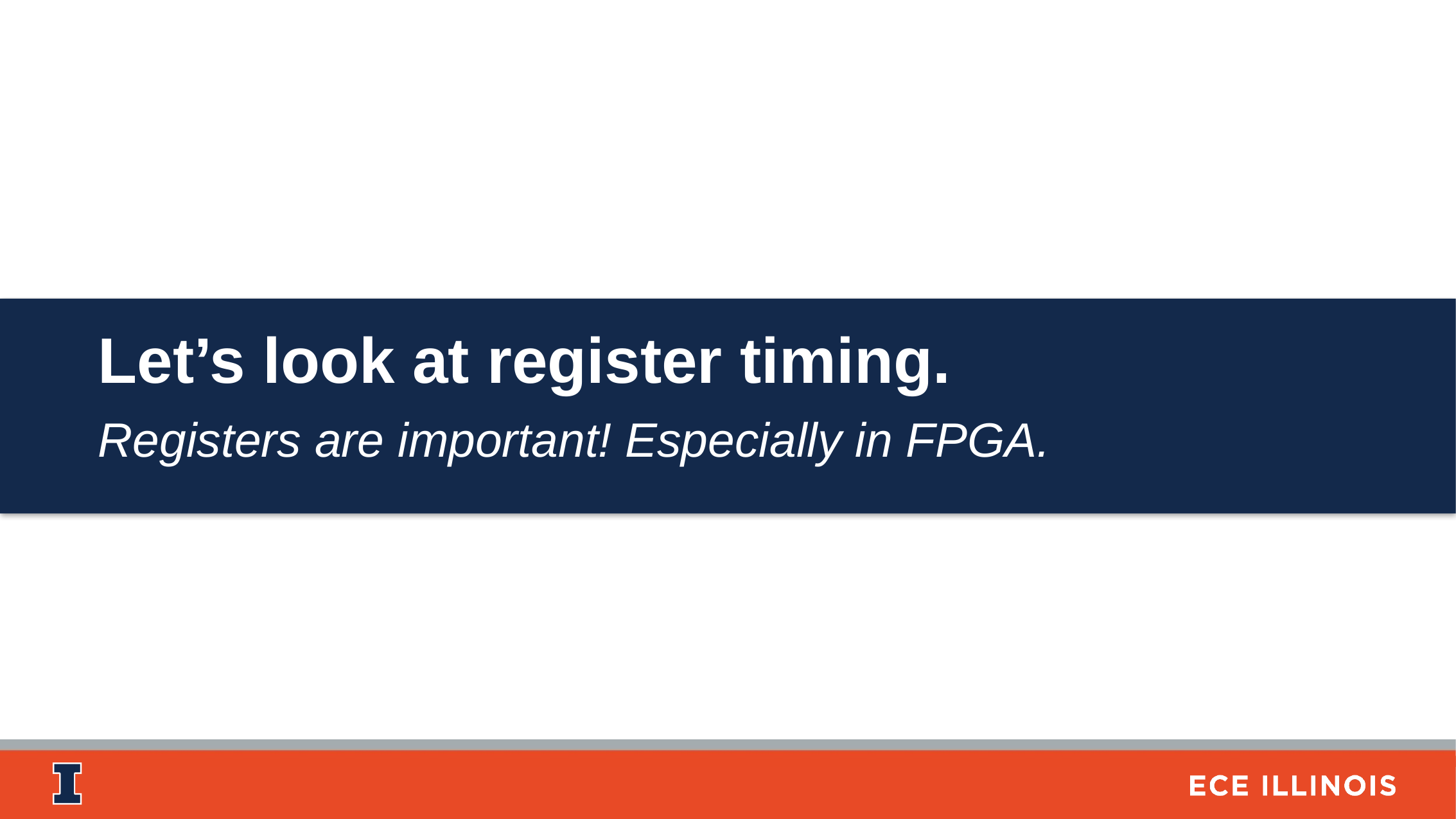

Let’s look at register timing.
Registers are important! Especially in FPGA.